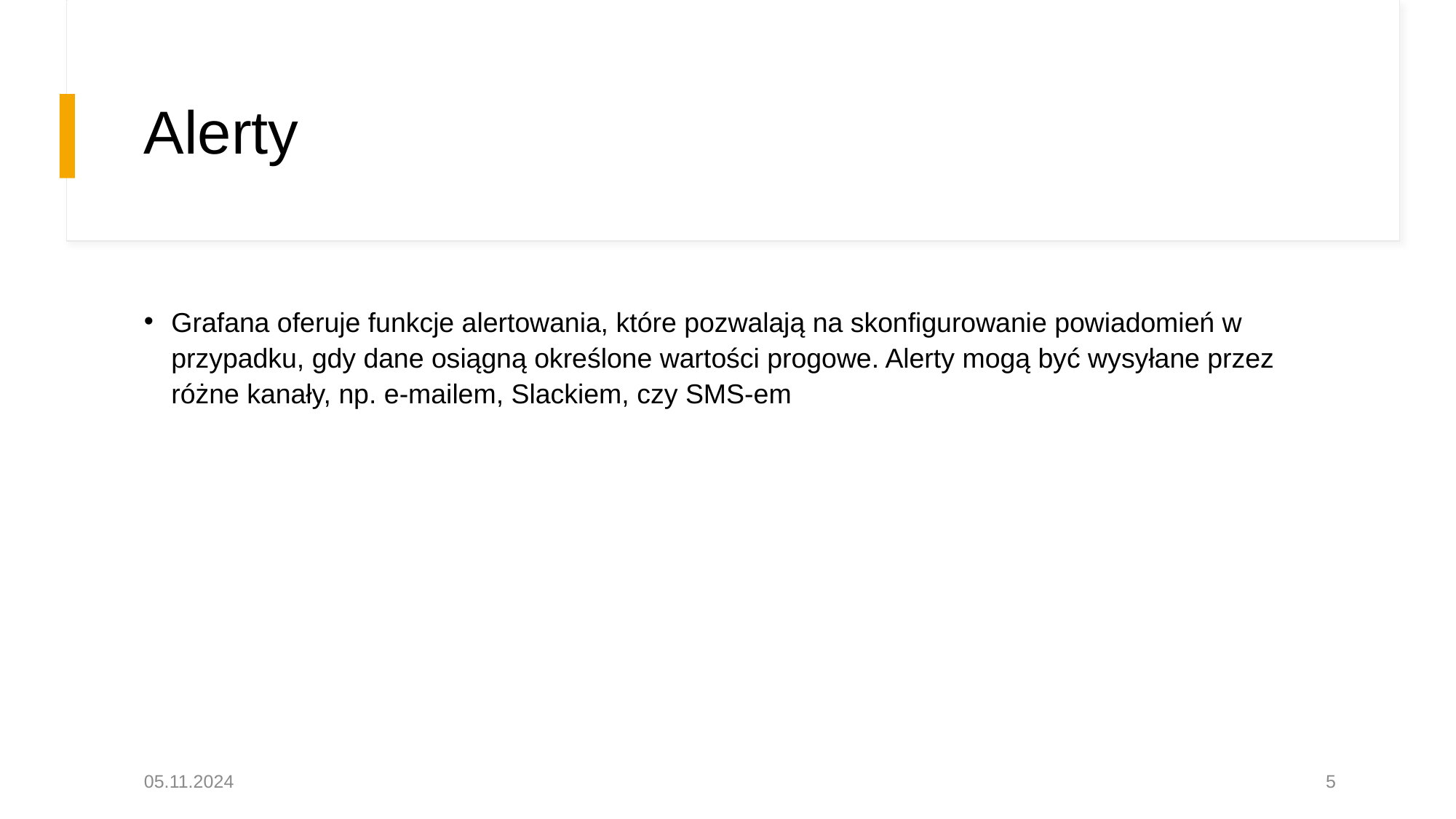

# Alerty
Grafana oferuje funkcje alertowania, które pozwalają na skonfigurowanie powiadomień w przypadku, gdy dane osiągną określone wartości progowe. Alerty mogą być wysyłane przez różne kanały, np. e-mailem, Slackiem, czy SMS-em
05.11.2024

5